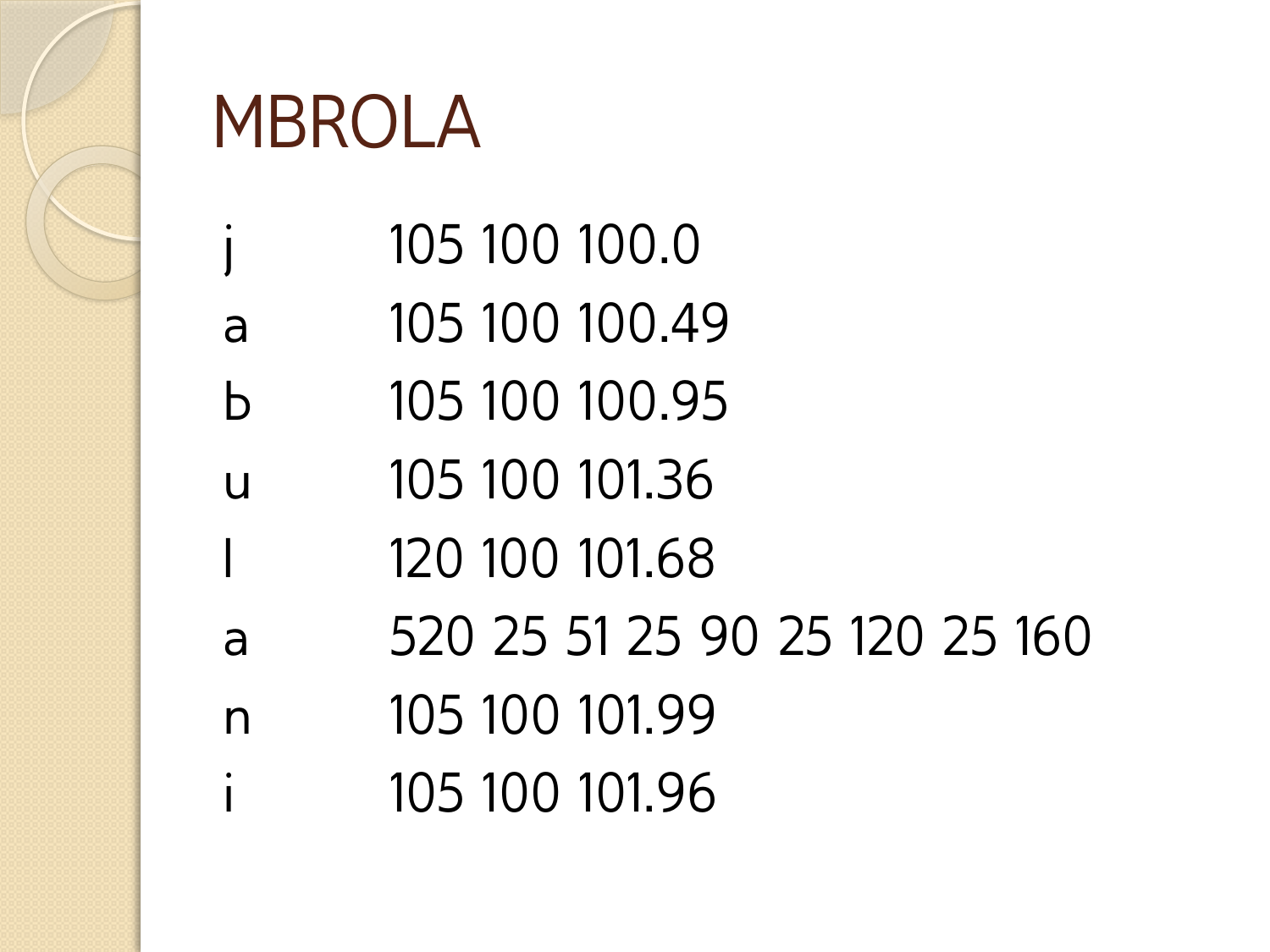

# MBROLA
j 		105 100 100.0
a 	105 100 100.49
b 	105 100 100.95
u 	105 100 101.36
l 		120 100 101.68
a 	520 25 51 25 90 25 120 25 160
n 	105 100 101.99
i 		105 100 101.96